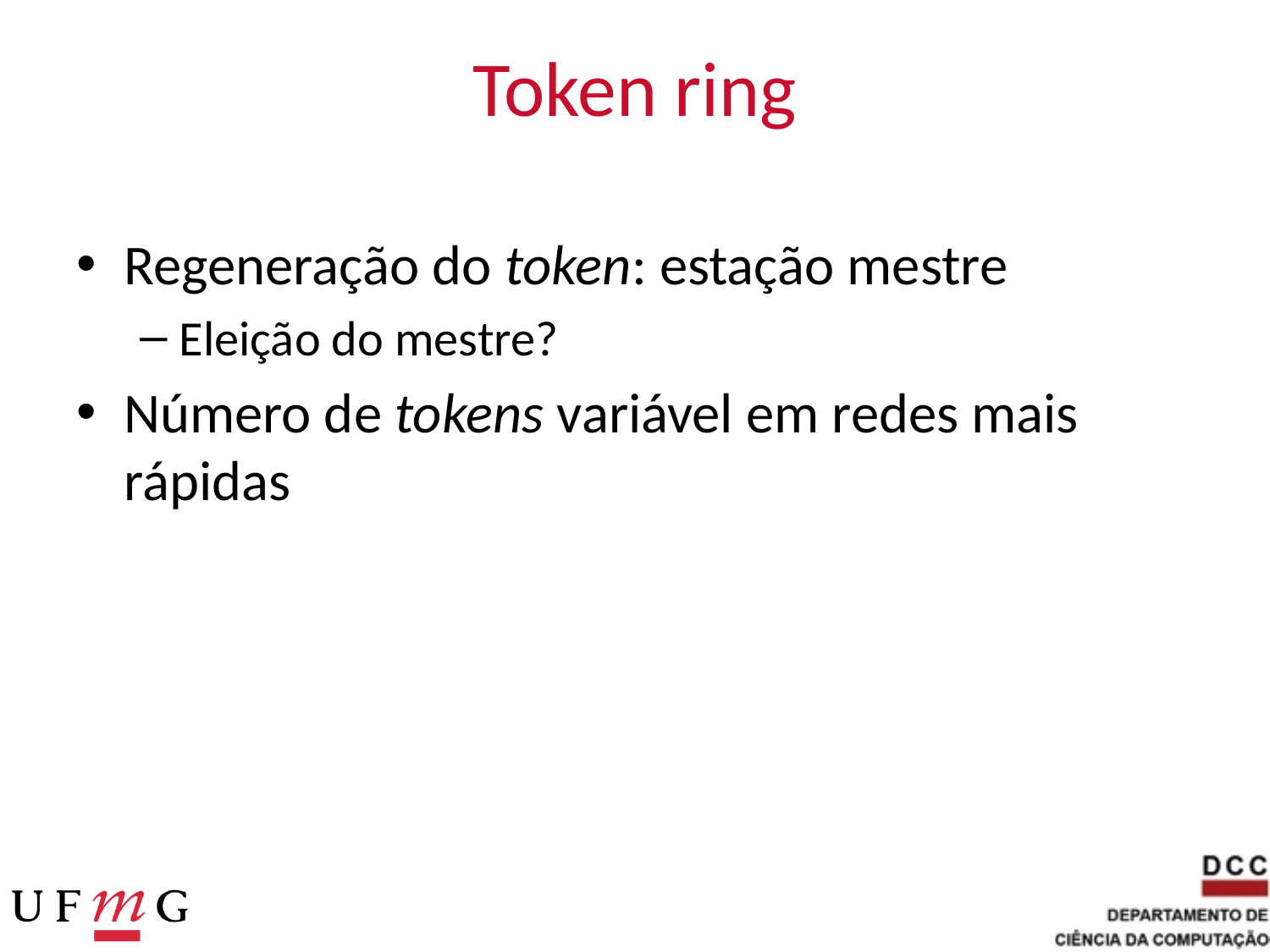

# Token ring
Regeneração do token: estação mestre
Eleição do mestre?
Número de tokens variável em redes mais rápidas